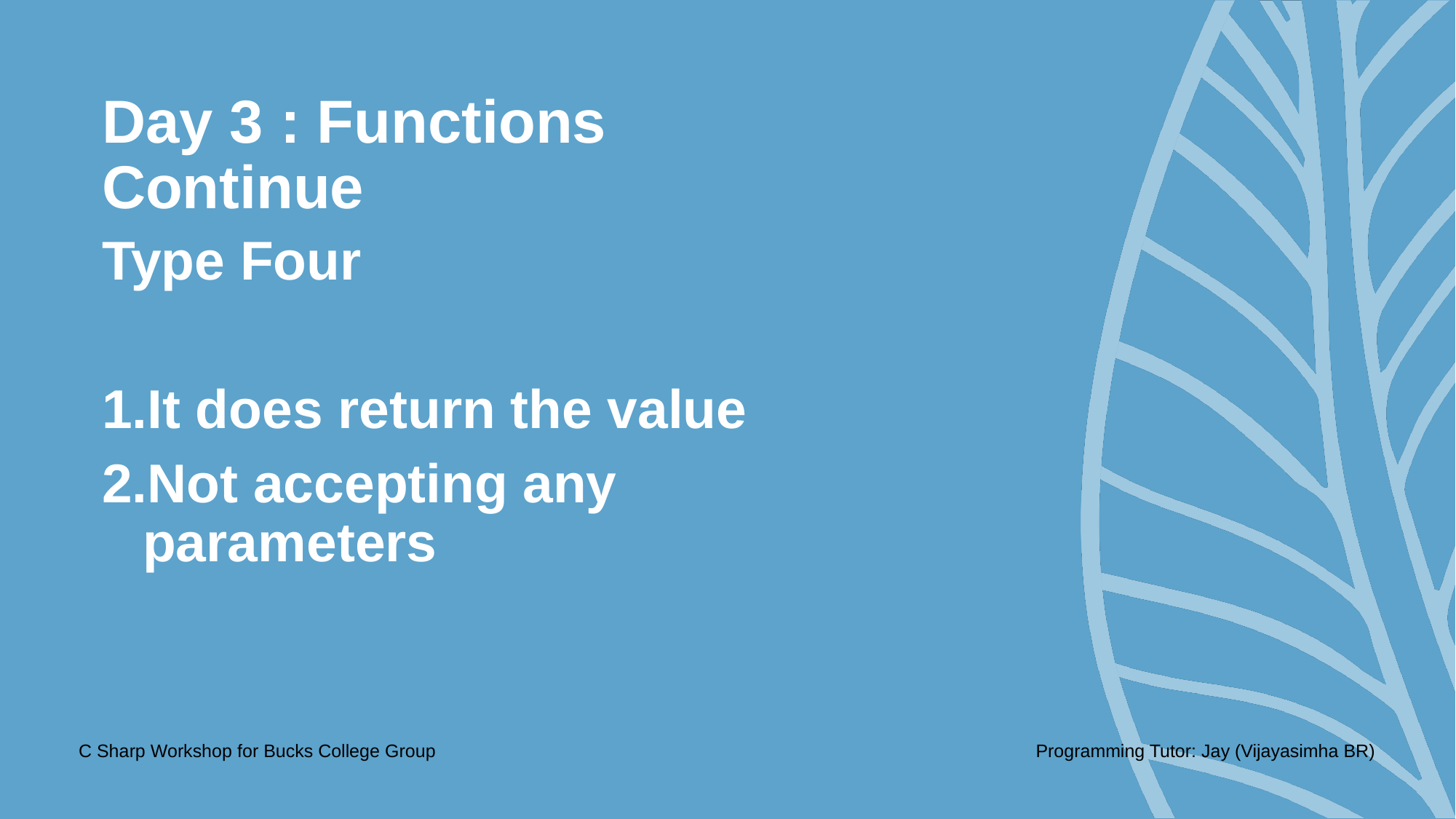

# Day 3 : Functions Continue
Type Four

It does return the value
Not accepting any parameters
C Sharp Workshop for Bucks College Group
Programming Tutor: Jay (Vijayasimha BR)